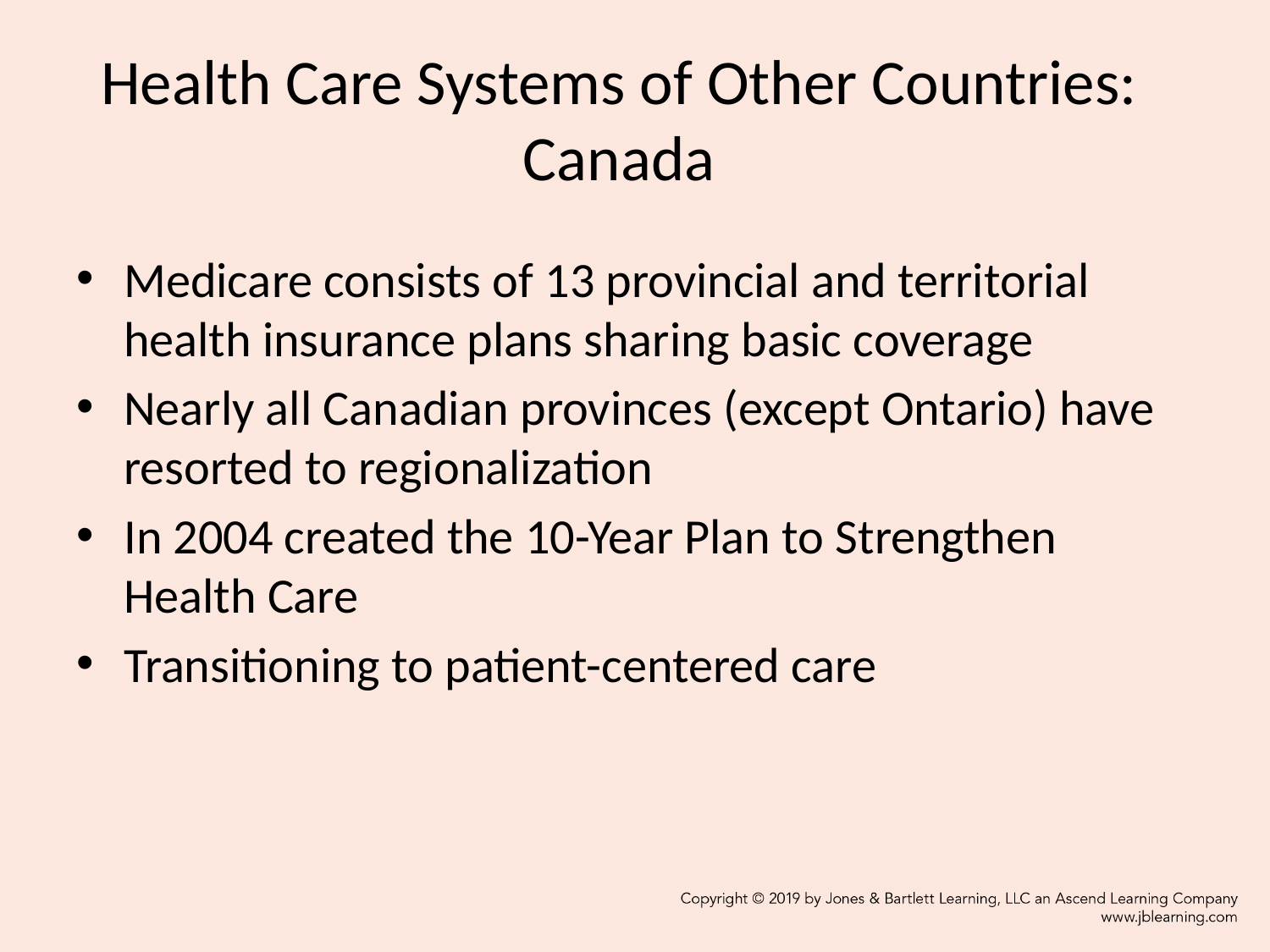

# Health Care Systems of Other Countries: Canada
Medicare consists of 13 provincial and territorial health insurance plans sharing basic coverage
Nearly all Canadian provinces (except Ontario) have resorted to regionalization
In 2004 created the 10-Year Plan to Strengthen Health Care
Transitioning to patient-centered care